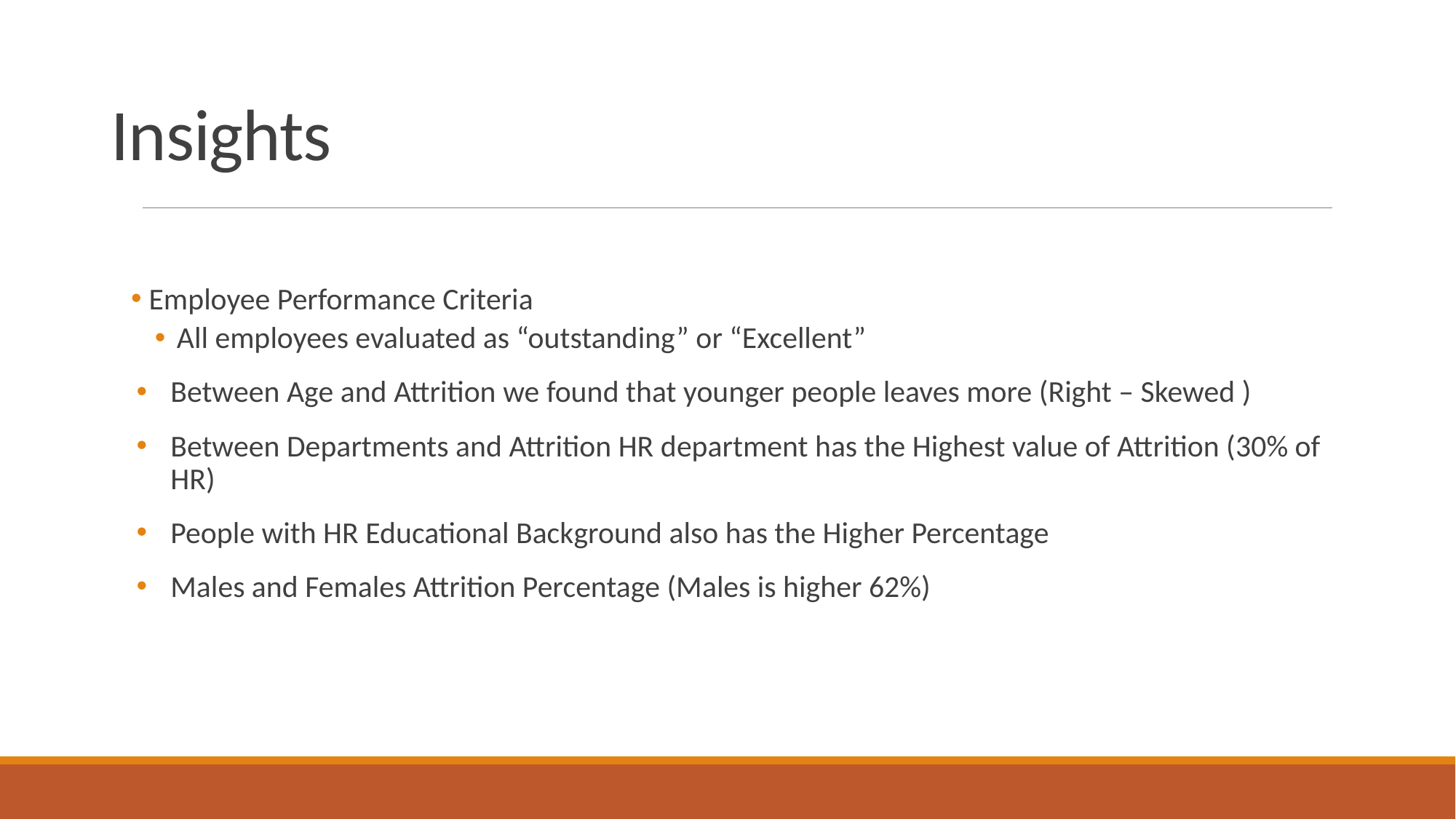

# Insights

 Employee Performance Criteria
All employees evaluated as “outstanding” or “Excellent”
Between Age and Attrition we found that younger people leaves more (Right – Skewed )
Between Departments and Attrition HR department has the Highest value of Attrition (30% of HR)
People with HR Educational Background also has the Higher Percentage
Males and Females Attrition Percentage (Males is higher 62%)